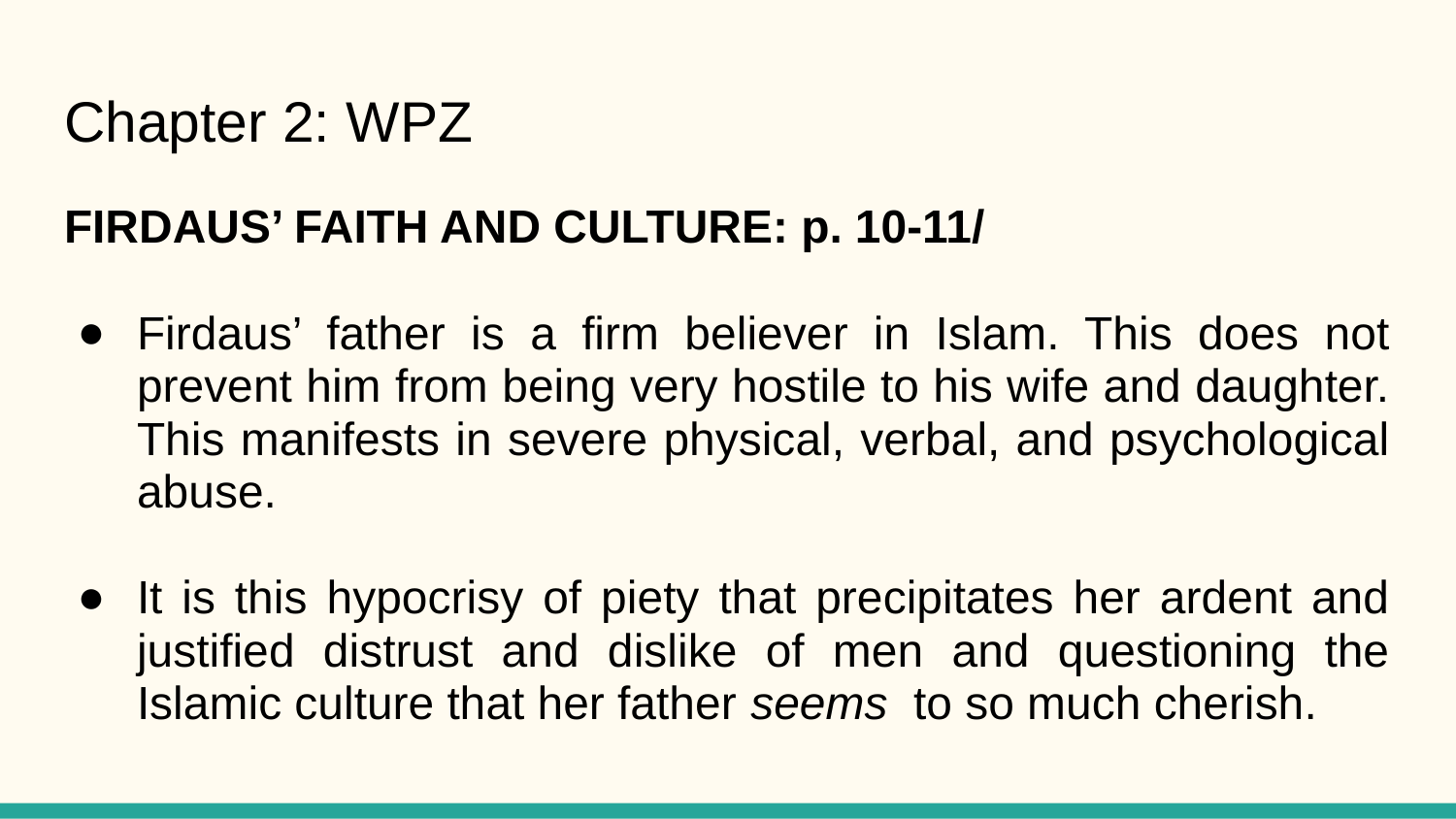

# Chapter 2: WPZ
FIRDAUS’ FAITH AND CULTURE: p. 10-11/

Firdaus’ father is a firm believer in Islam. This does not prevent him from being very hostile to his wife and daughter. This manifests in severe physical, verbal, and psychological abuse.

It is this hypocrisy of piety that precipitates her ardent and justified distrust and dislike of men and questioning the Islamic culture that her father seems  to so much cherish.